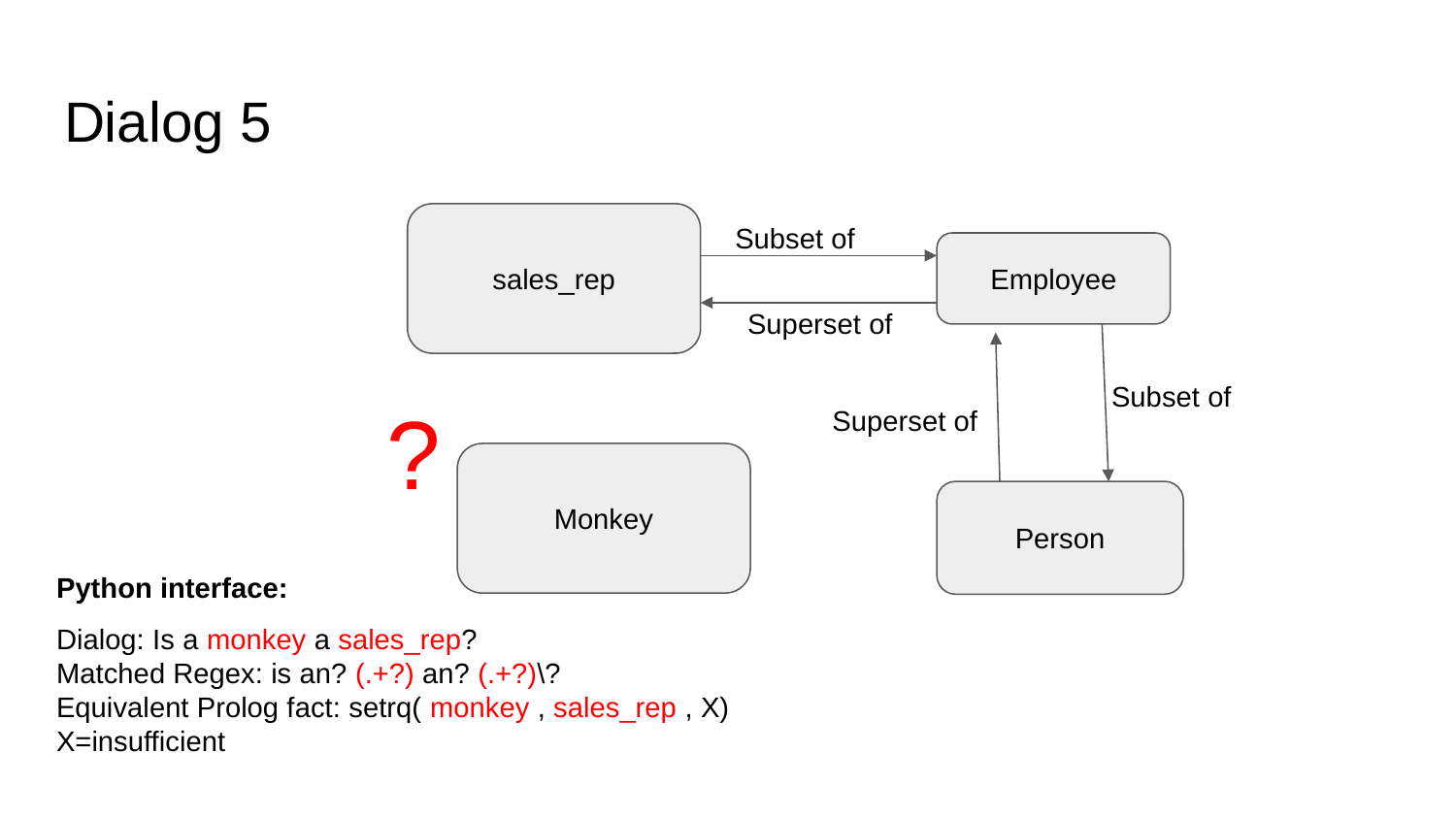

# Dialog 5
sales_rep
Subset of
Employee
Superset of
Subset of
?
Superset of
Monkey
Person
Python interface:
Dialog: Is a monkey a sales_rep?
Matched Regex: is an? (.+?) an? (.+?)\?
Equivalent Prolog fact: setrq( monkey , sales_rep , X)
X=insufficient